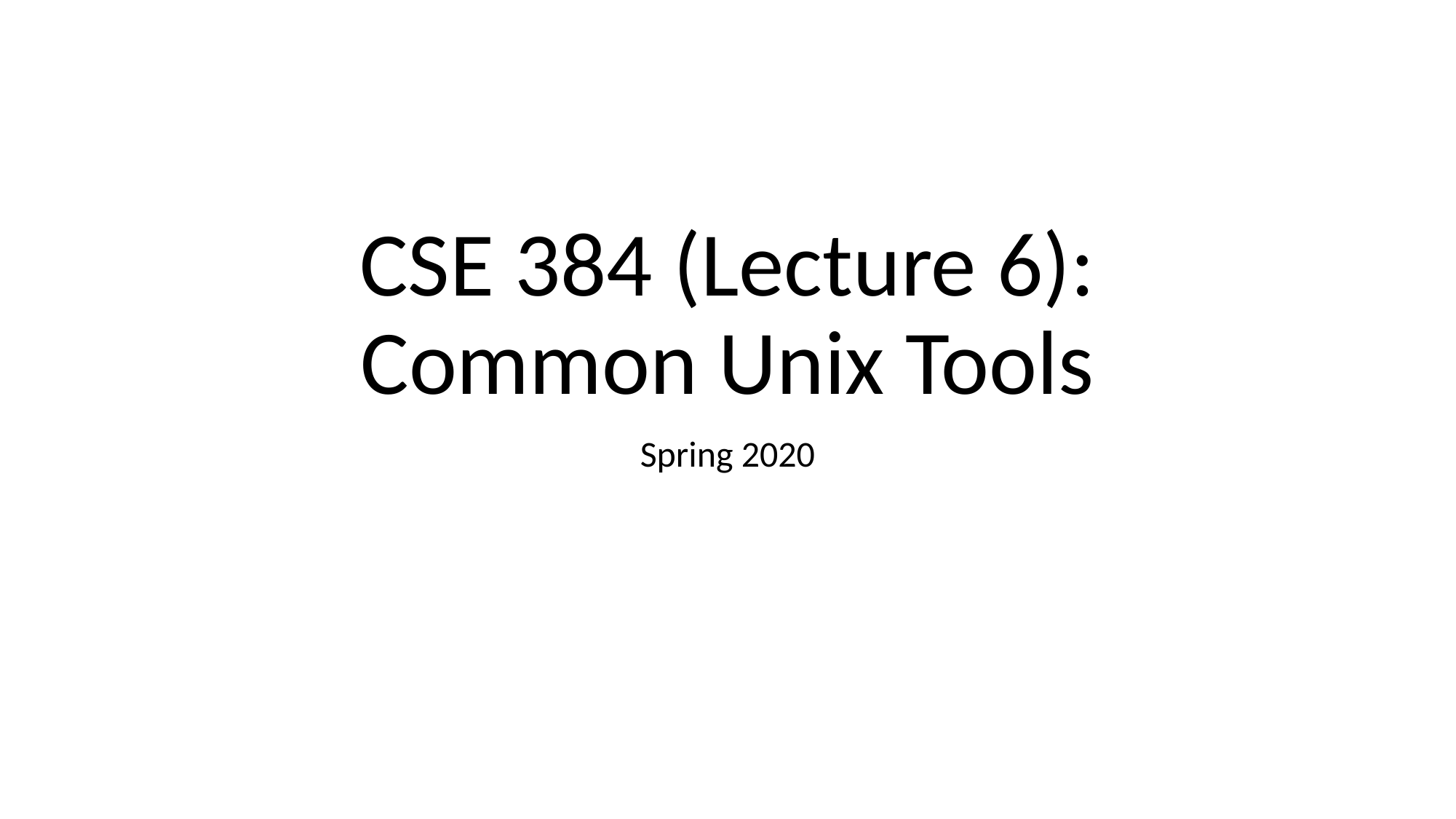

# CSE 384 (Lecture 6): Common Unix Tools
Spring 2020